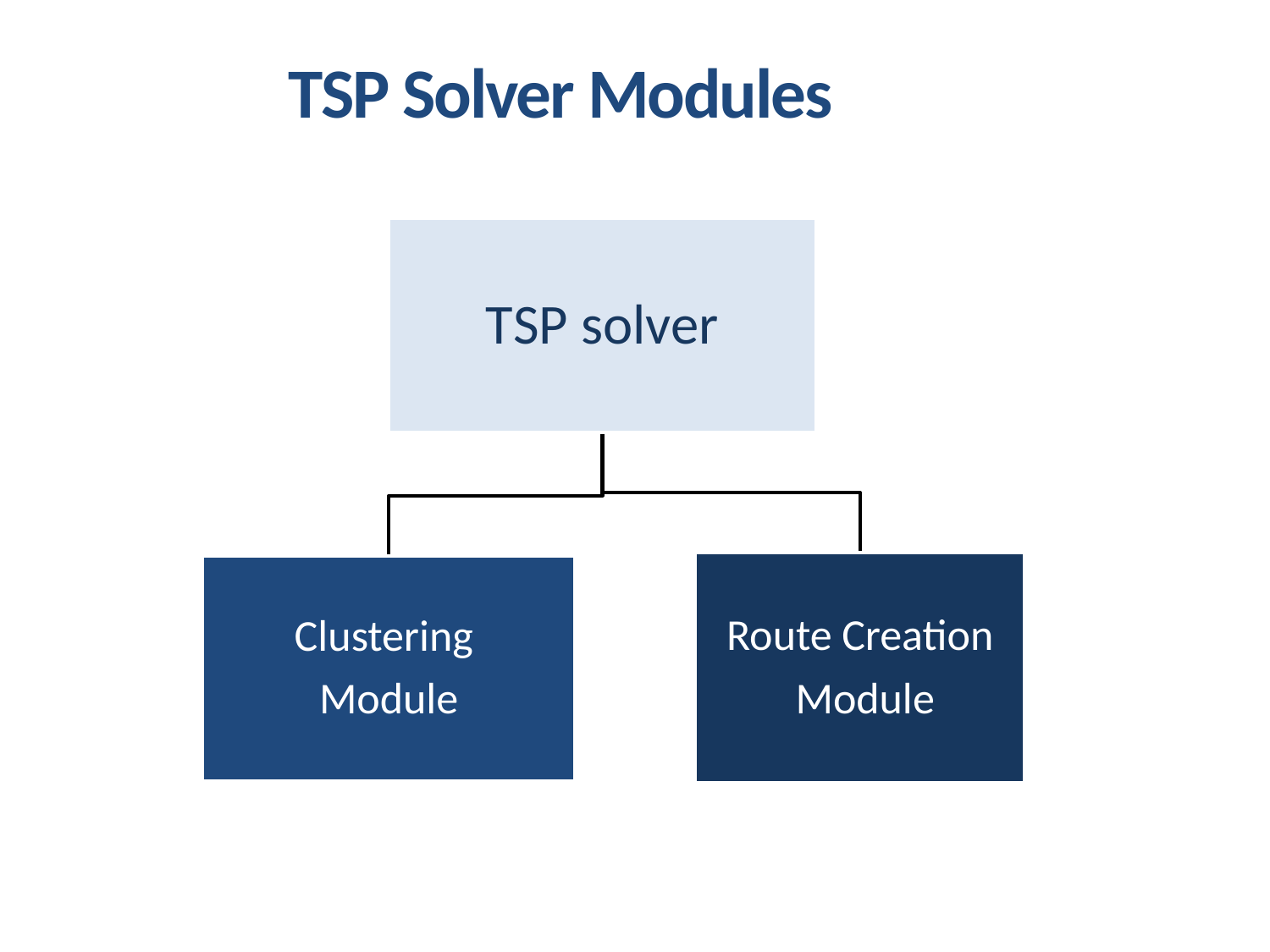

TSP Solver Modules
TSP solver
Clustering
Module
Route Creation
 Module